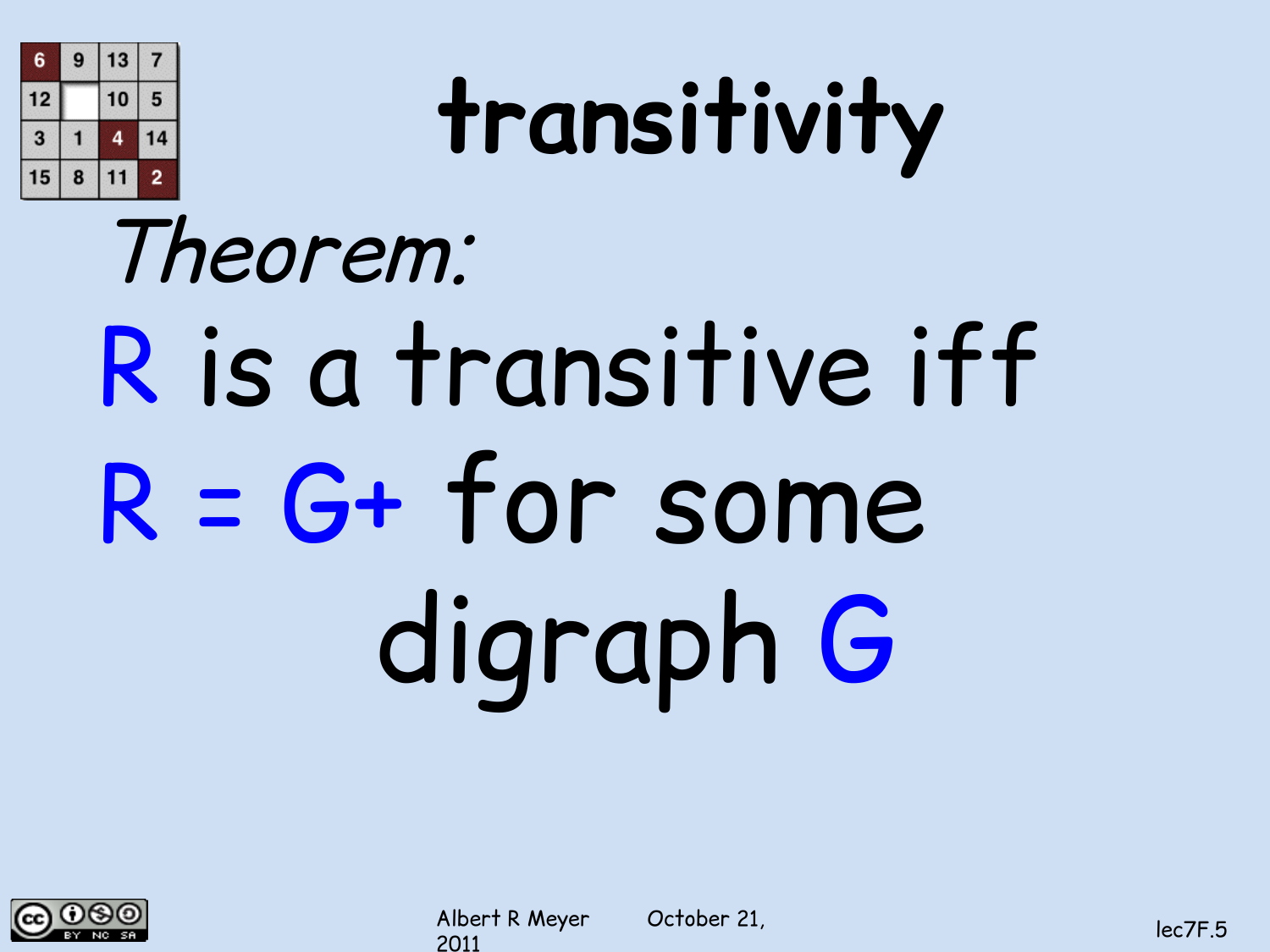

transitivity
Theorem:
R is a transitive iff
R = G+ for some
        digraph G